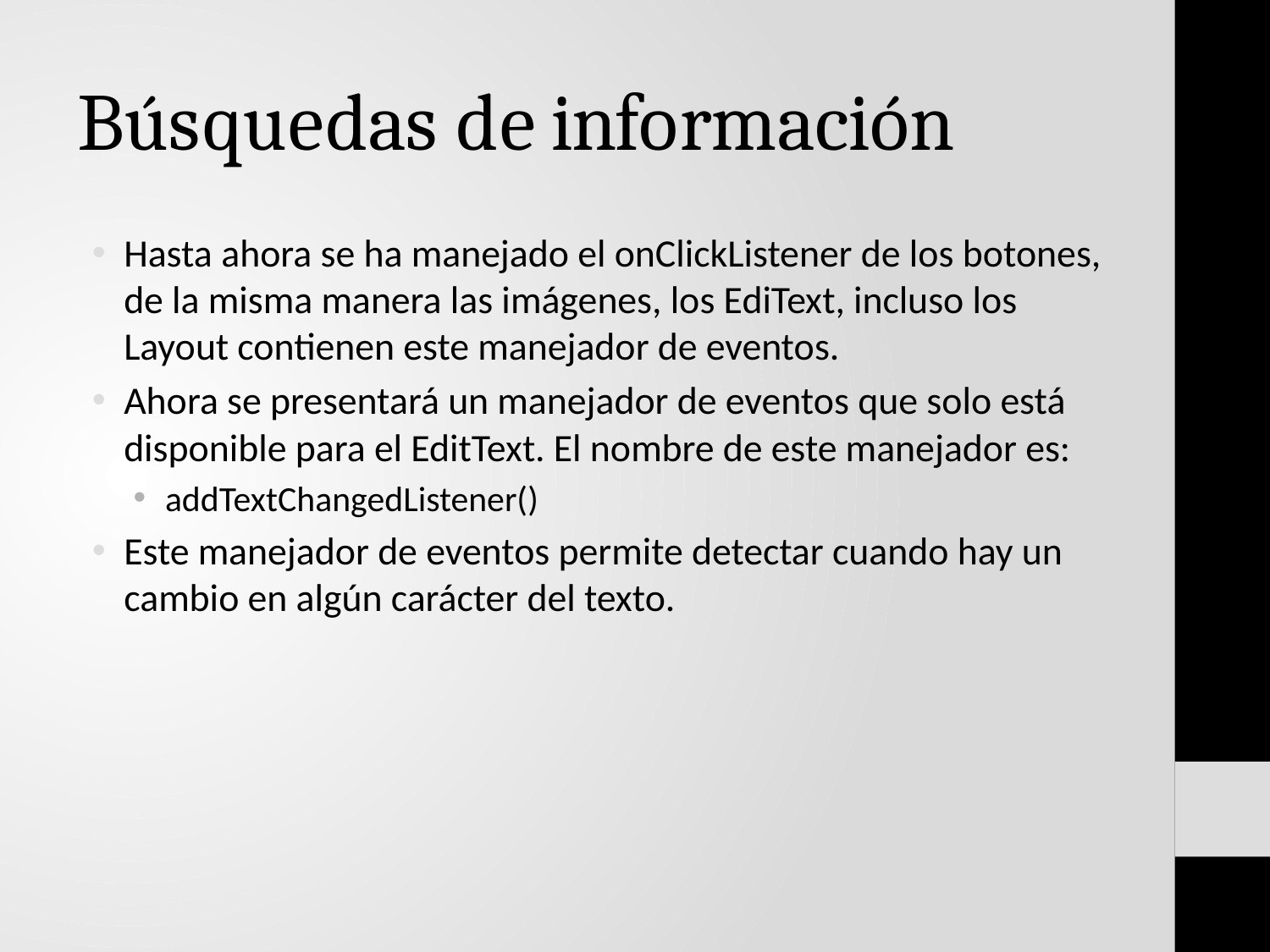

# Búsquedas de información
Hasta ahora se ha manejado el onClickListener de los botones, de la misma manera las imágenes, los EdiText, incluso los Layout contienen este manejador de eventos.
Ahora se presentará un manejador de eventos que solo está disponible para el EditText. El nombre de este manejador es:
addTextChangedListener()
Este manejador de eventos permite detectar cuando hay un cambio en algún carácter del texto.